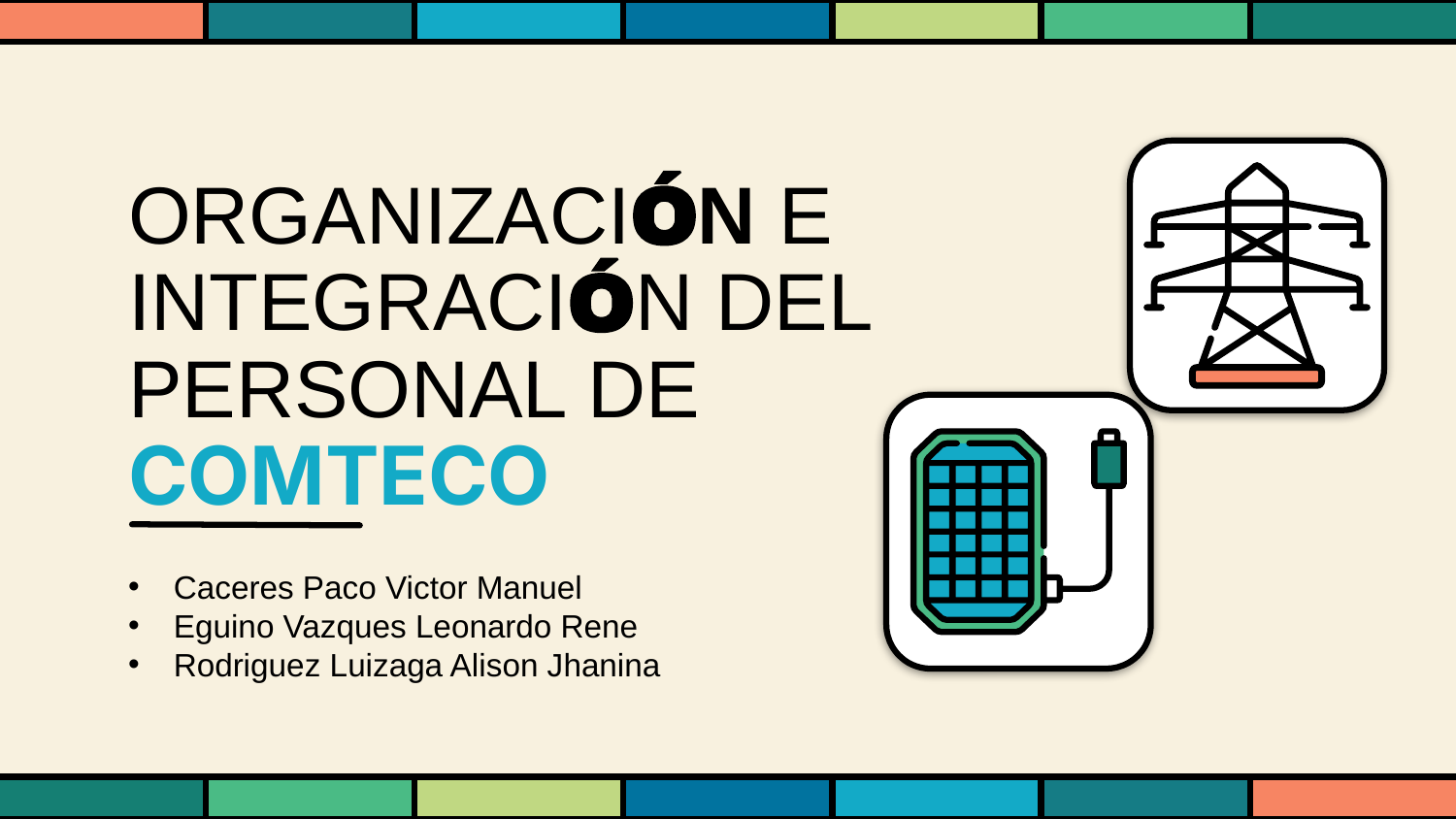

# ORGANIZACIÓN E INTEGRACIÓN DEL PERSONAL DE  COMTECO
V

Caceres Paco Victor Manuel
Eguino Vazques Leonardo Rene
Rodriguez Luizaga Alison Jhanina